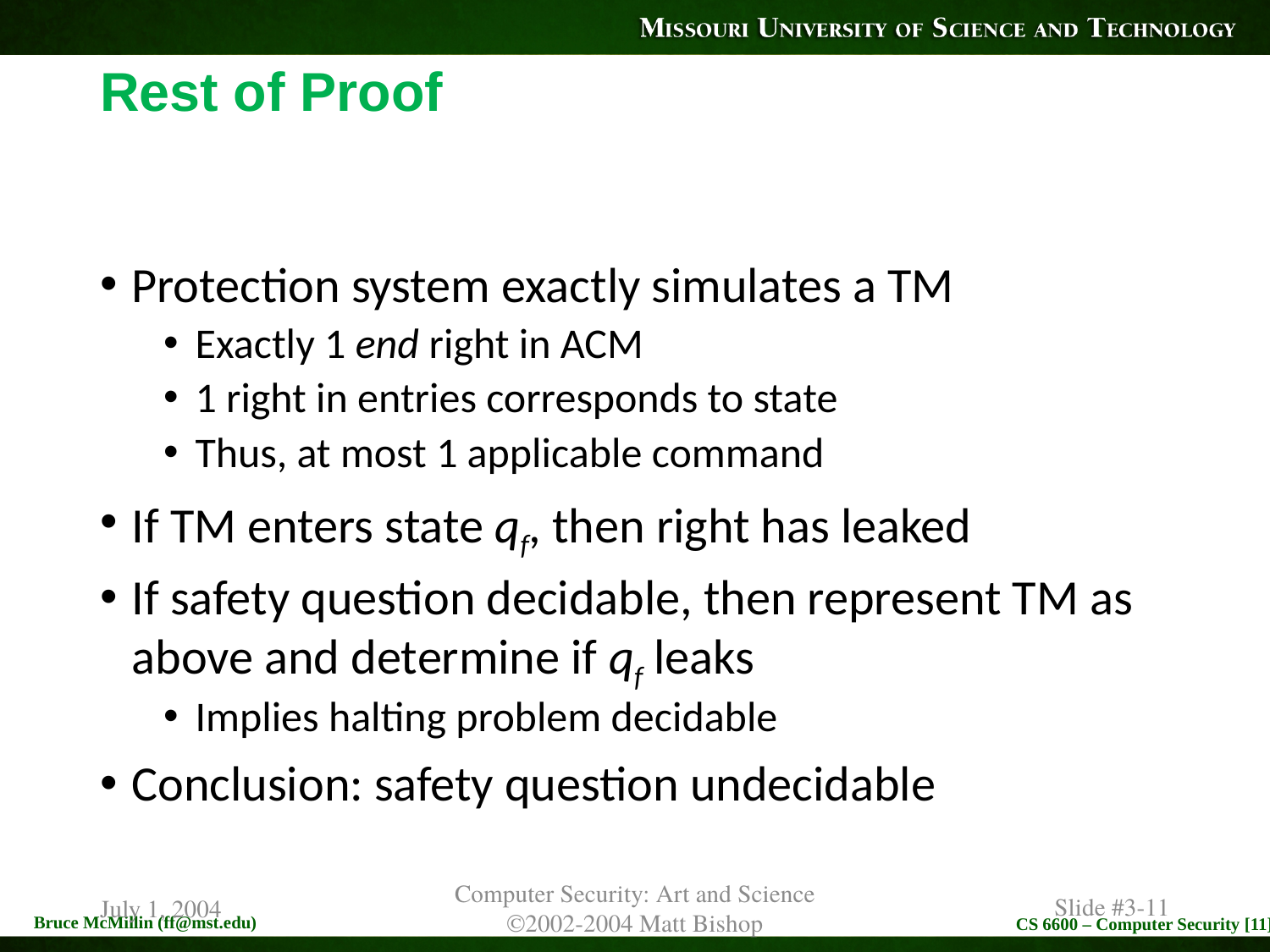

# Rest of Proof
Protection system exactly simulates a TM
Exactly 1 end right in ACM
1 right in entries corresponds to state
Thus, at most 1 applicable command
If TM enters state qf, then right has leaked
If safety question decidable, then represent TM as above and determine if qf leaks
Implies halting problem decidable
Conclusion: safety question undecidable
July 1, 2004
Computer Security: Art and Science
©2002-2004 Matt Bishop
Slide #3-11